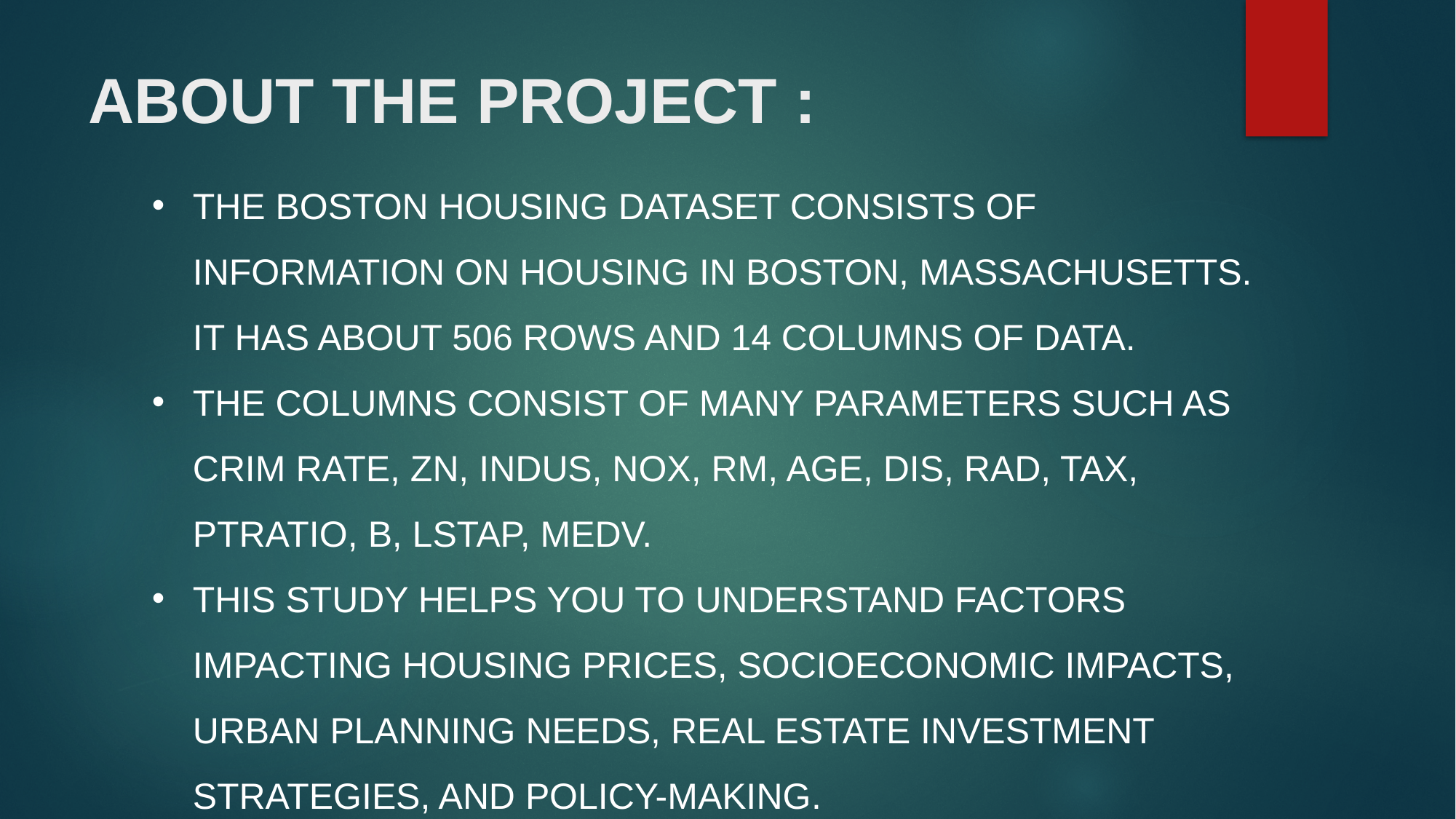

# ABOUT THE PROJECT :
THE BOSTON HOUSING DATASET CONSISTS OF INFORMATION ON HOUSING IN BOSTON, MASSACHUSETTS. IT HAS ABOUT 506 ROWS AND 14 COLUMNS OF DATA.
THE COLUMNS CONSIST OF MANY PARAMETERS SUCH AS CRIM RATE, ZN, INDUS, NOX, RM, AGE, DIS, RAD, TAX, PTRATIO, B, LSTAP, MEDV.
THIS STUDY HELPS YOU TO UNDERSTAND FACTORS IMPACTING HOUSING PRICES, SOCIOECONOMIC IMPACTS, URBAN PLANNING NEEDS, REAL ESTATE INVESTMENT STRATEGIES, AND POLICY-MAKING.